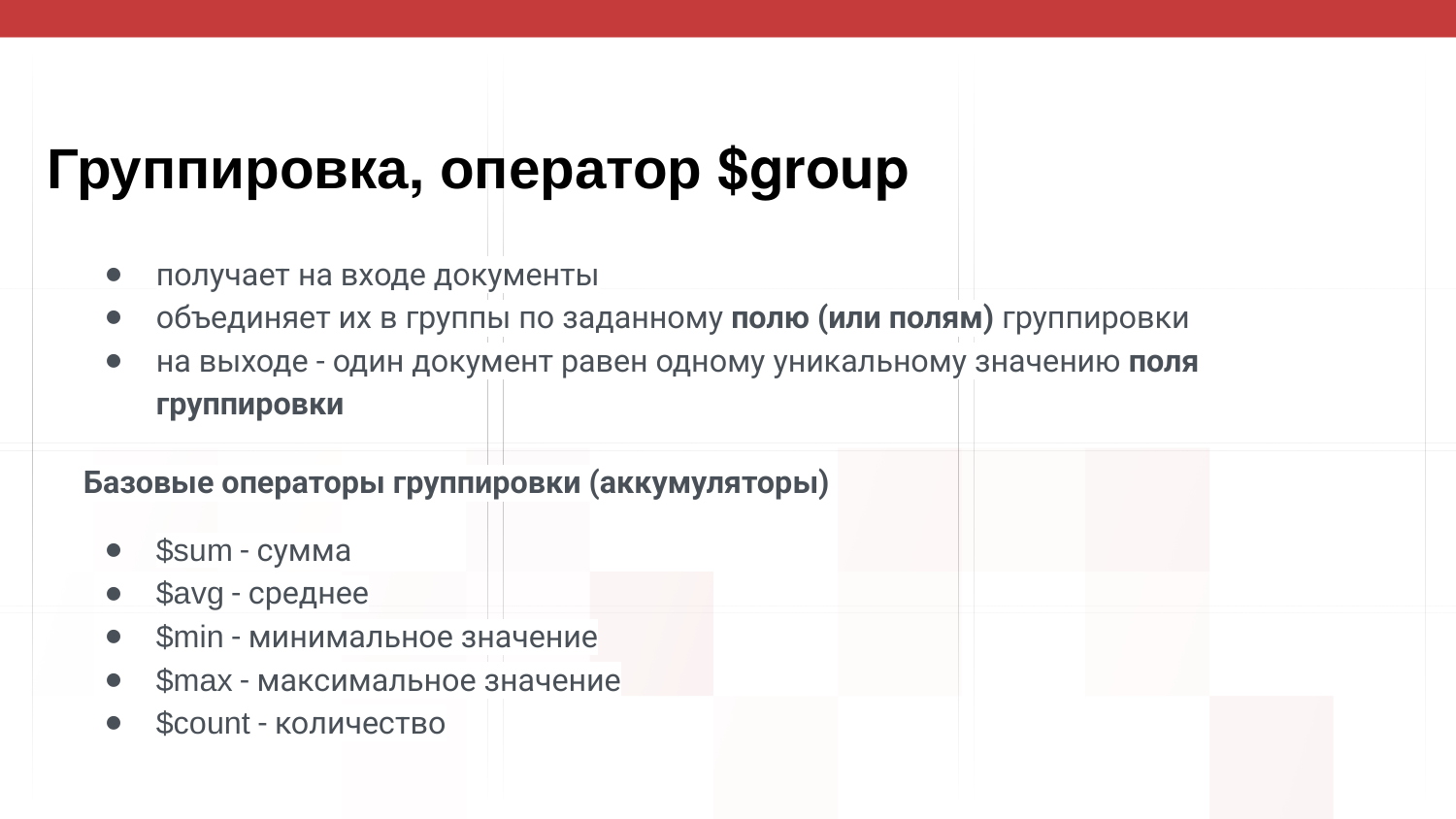

# Группировка, оператор $group

получает на входе документы
объединяет их в группы по заданному полю (или полям) группировки
на выходе - один документ равен одному уникальному значению поля группировки
Базовые операторы группировки (аккумуляторы)
$sum - сумма
$avg - среднее
$min - минимальное значение
$max - максимальное значение
$count - количество